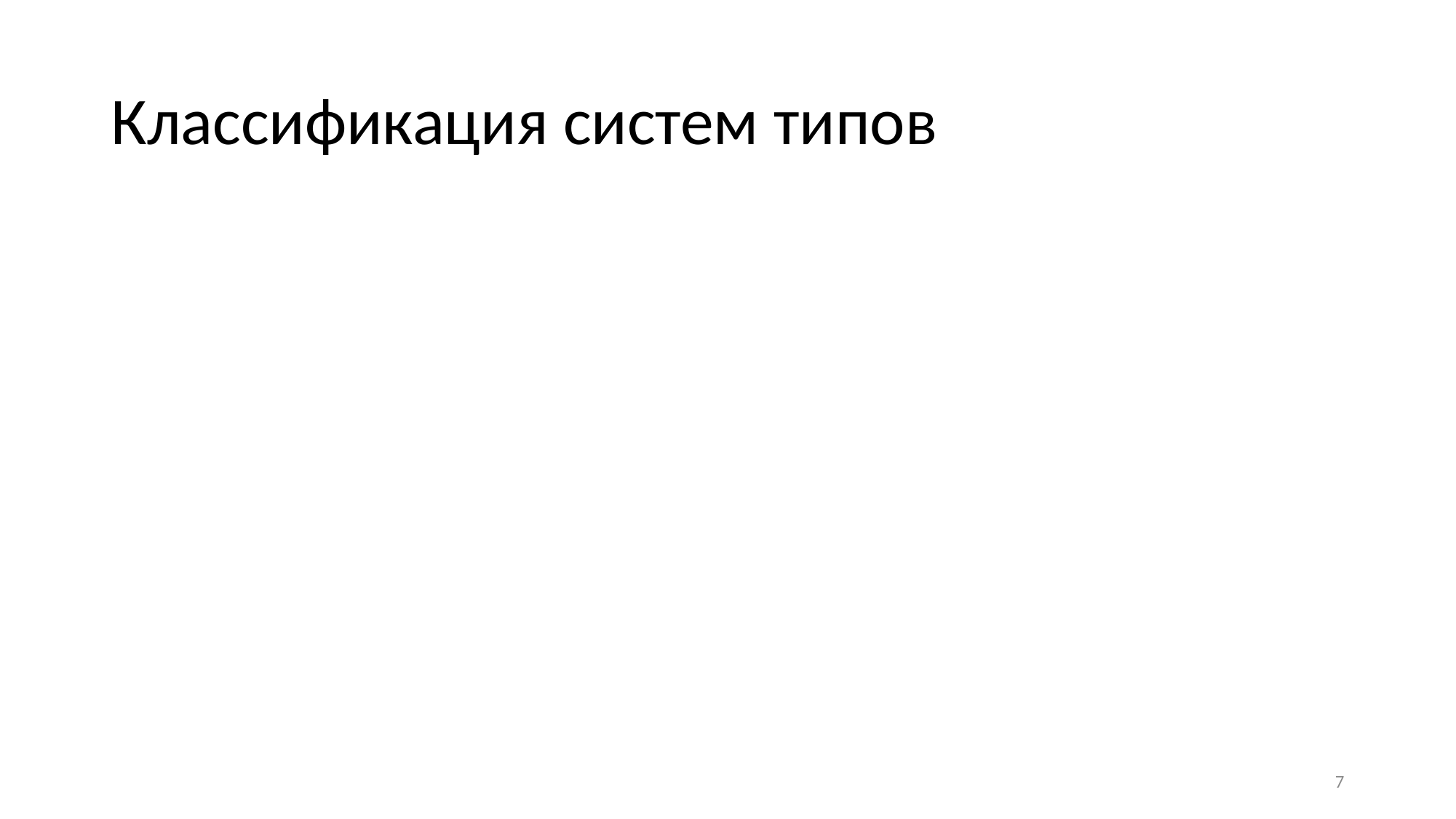

# Классификация систем типов
Статические
Все типы и ошибки типизации определяются во время компиляции программы
Например, система типов языка Си и Паскаль

Динамические
Часть типов и/или ошибок типизации определяется только во время исполнения программы
Например, система типов языка С++

Сильные
Системы типов, которые исключают ошибки типизации
Например, система типов языка Python

7